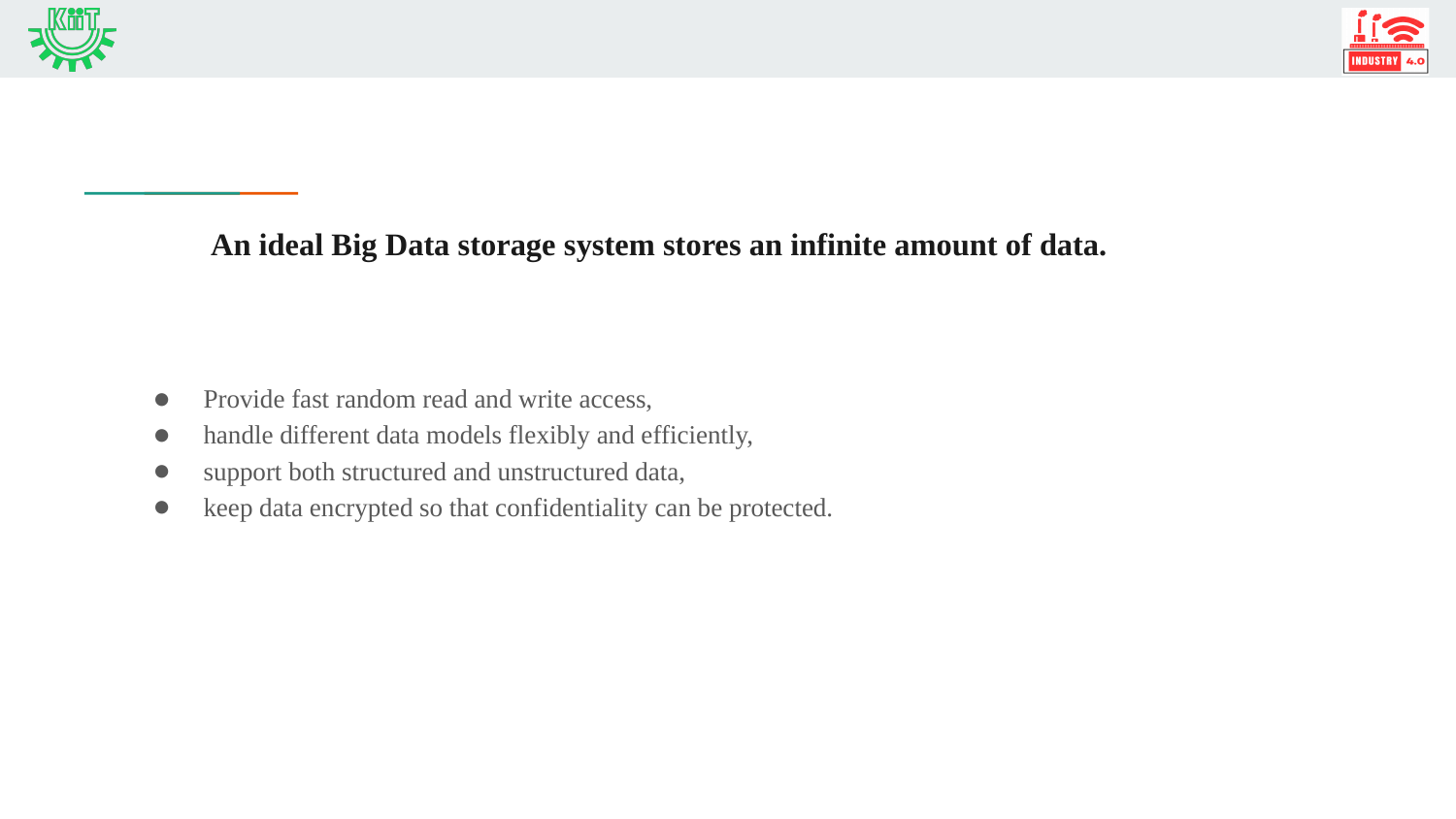

# An ideal Big Data storage system stores an infinite amount of data.

Provide fast random read and write access,
handle different data models flexibly and efficiently,
support both structured and unstructured data,
keep data encrypted so that confidentiality can be protected.